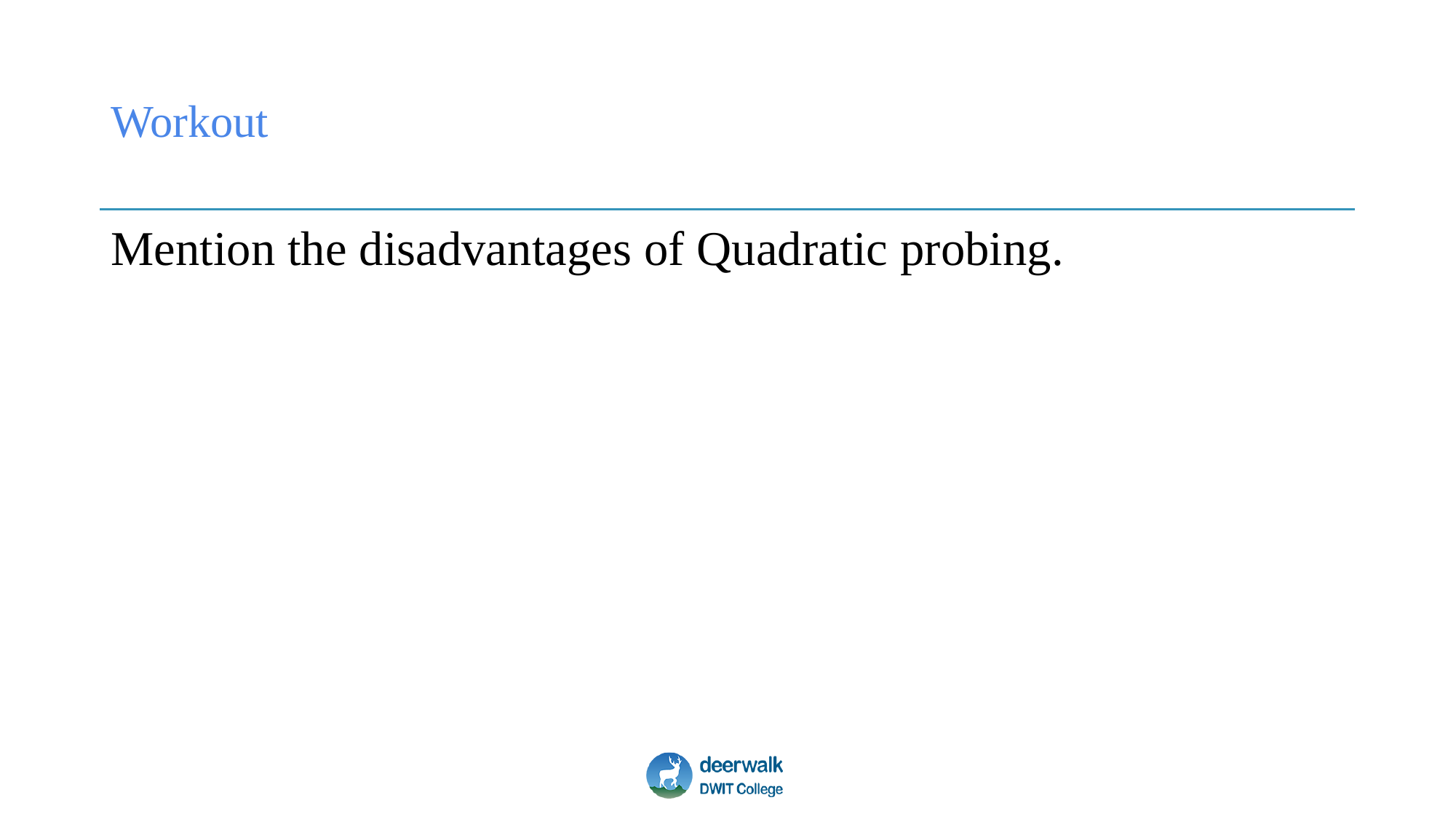

# Workout
Mention the disadvantages of Quadratic probing.